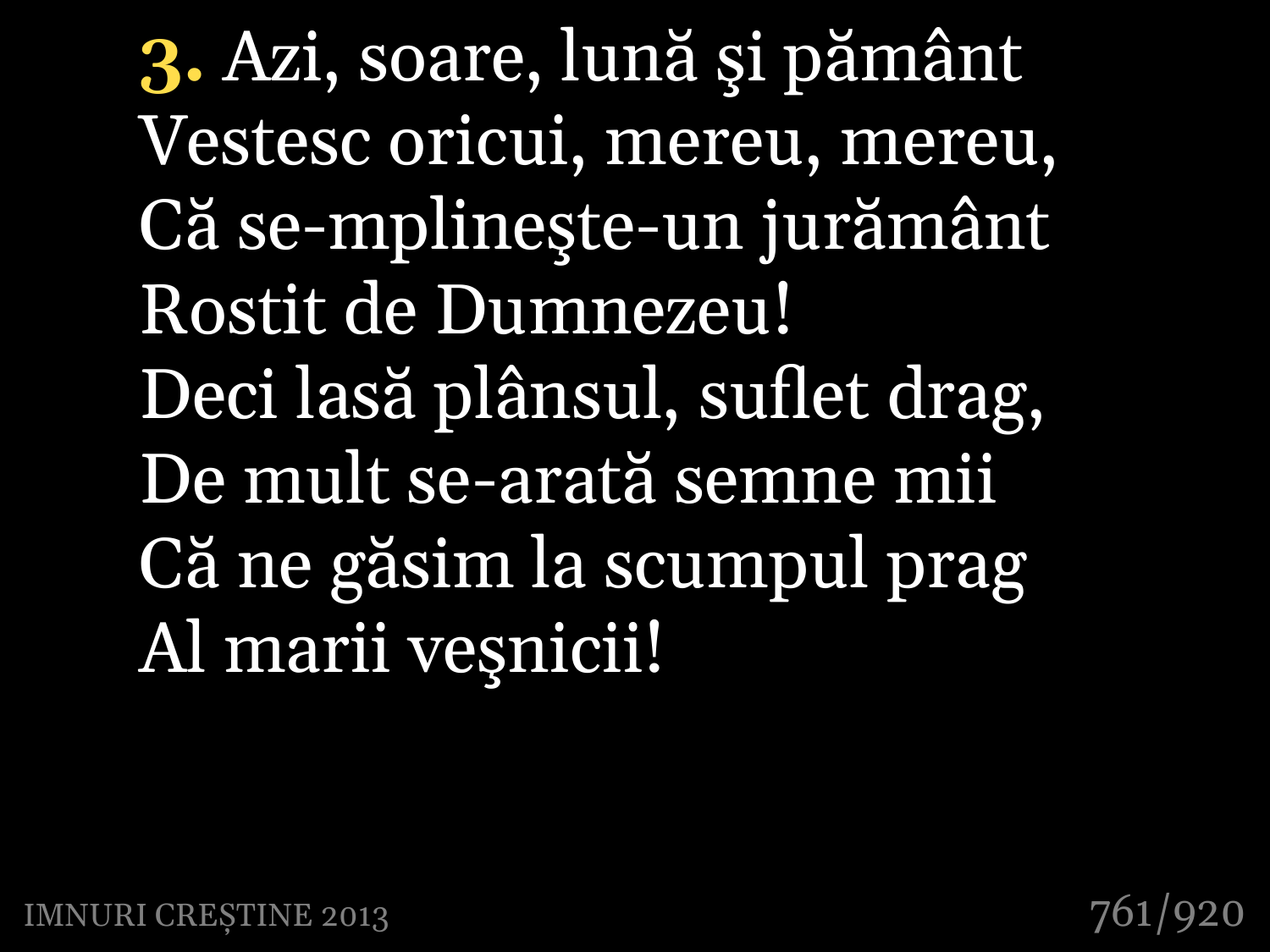

3. Azi, soare, lună şi pământ
Vestesc oricui, mereu, mereu,
Că se-mplineşte-un jurământ
Rostit de Dumnezeu!
Deci lasă plânsul, suflet drag,
De mult se-arată semne mii
Că ne găsim la scumpul prag
Al marii veşnicii!
761/920
IMNURI CREȘTINE 2013